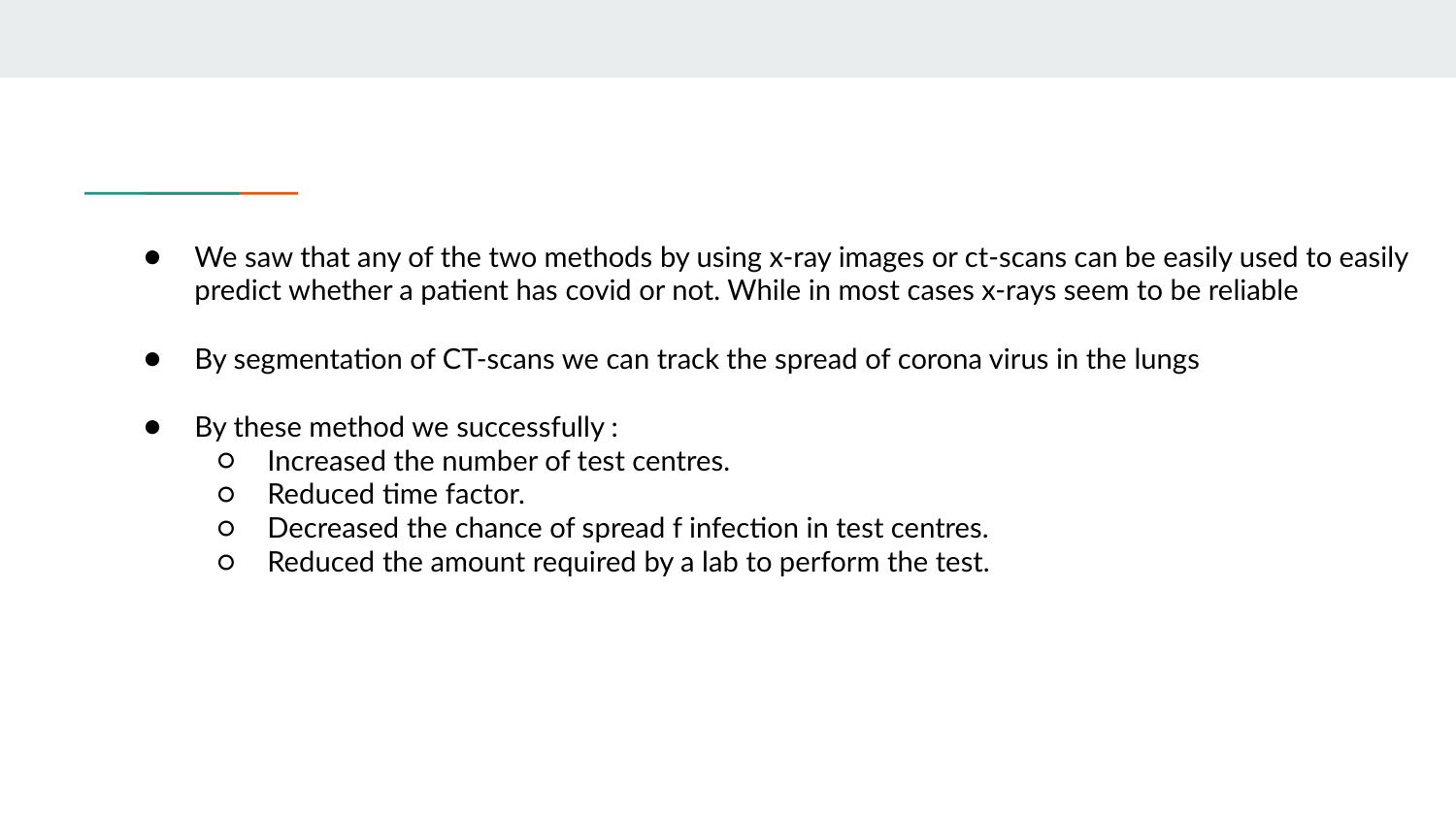

We saw that any of the two methods by using x-ray images or ct-scans can be easily used to easily predict whether a patient has covid or not. While in most cases x-rays seem to be reliable

By segmentation of CT-scans we can track the spread of corona virus in the lungs

By these method we successfully :
Increased the number of test centres.
Reduced time factor.
Decreased the chance of spread f infection in test centres.
Reduced the amount required by a lab to perform the test.